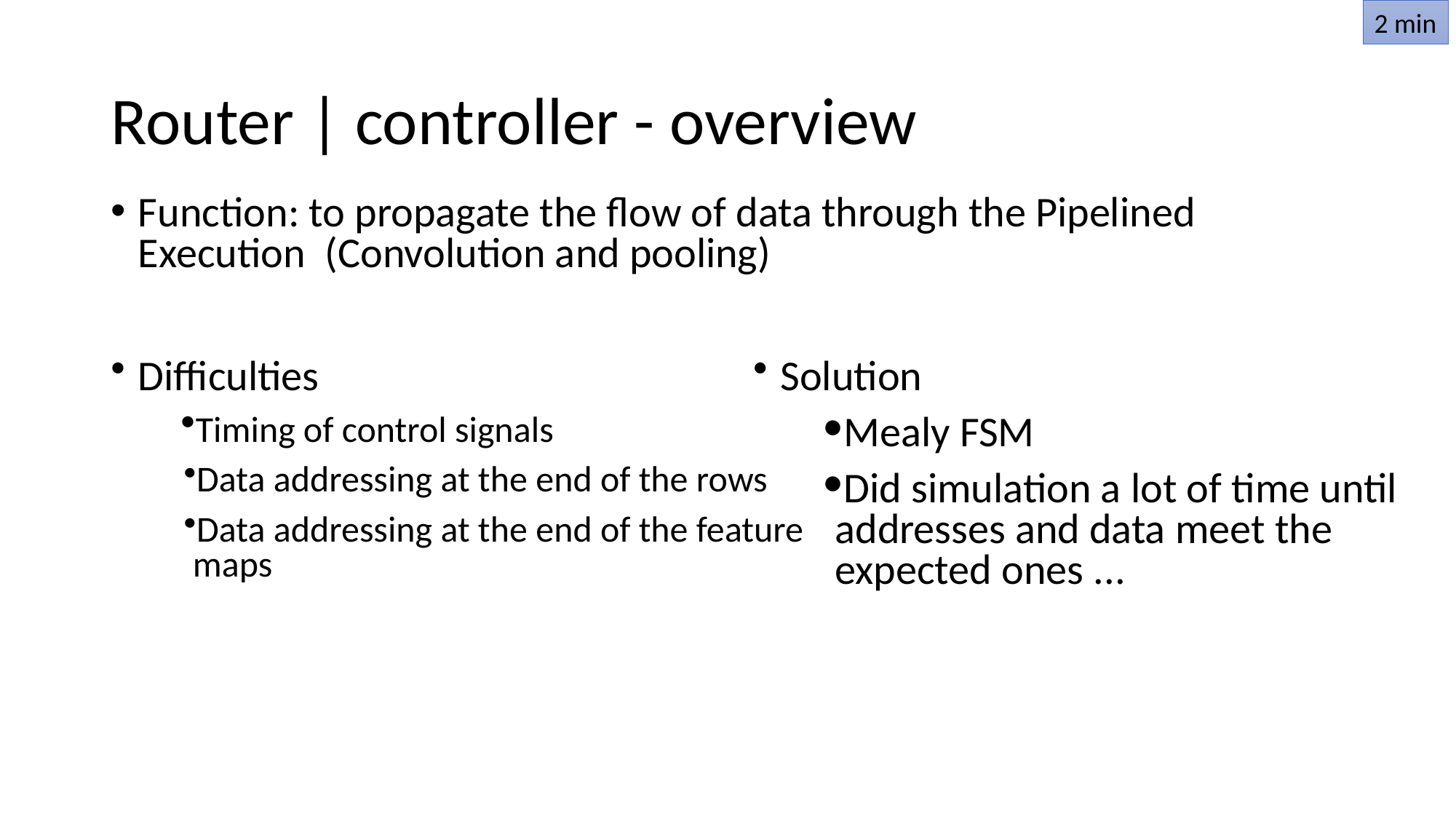

2 min
# Router | controller - overview
Function: to propagate the flow of data through the Pipelined Execution  (Convolution and pooling)
Difficulties
Timing of control signals
Data addressing at the end of the rows
Data addressing at the end of the feature maps
Solution
Mealy FSM
Did simulation a lot of time until addresses and data meet the expected ones ...